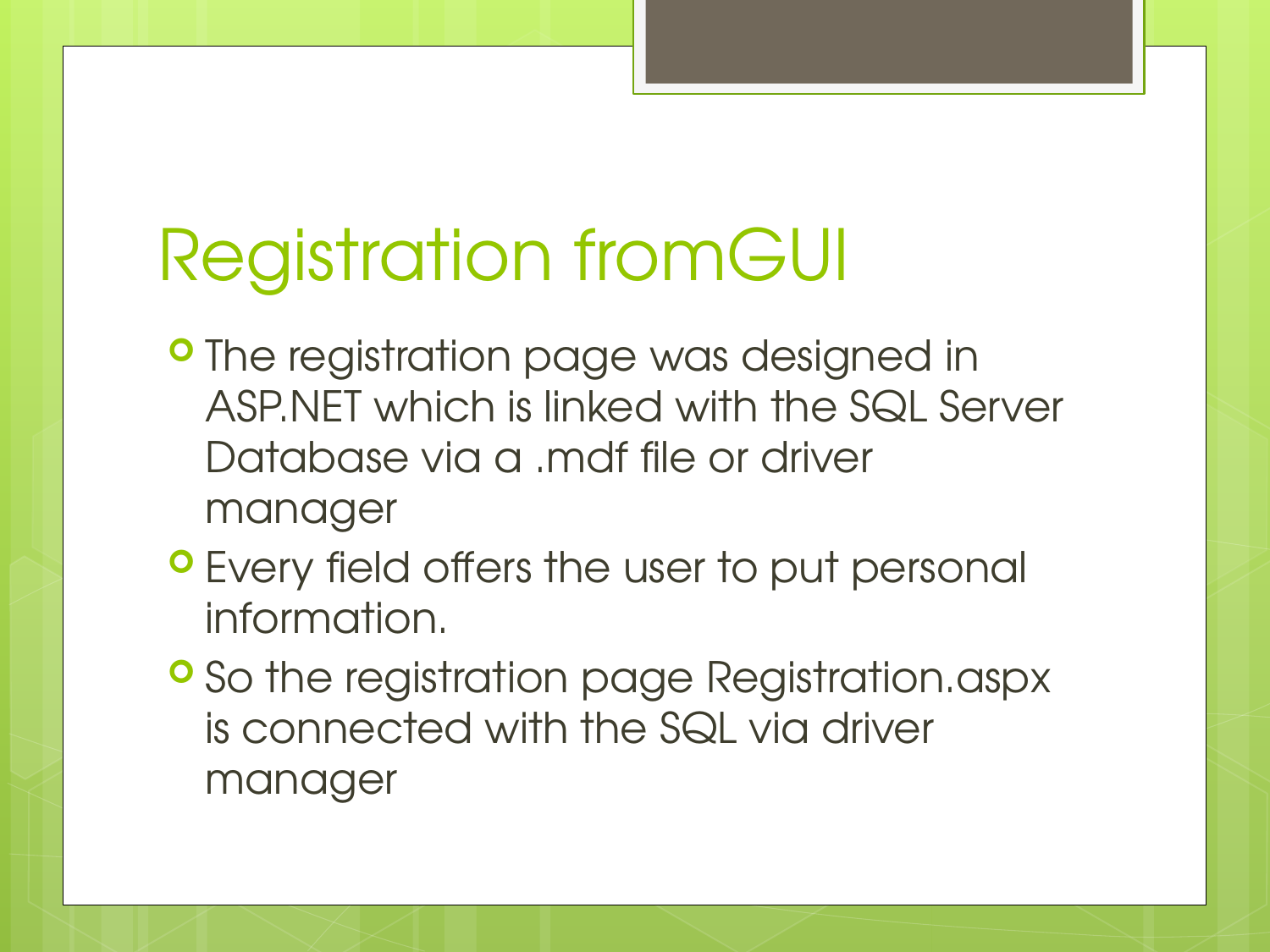

# Registration fromGUI
The registration page was designed in ASP.NET which is linked with the SQL Server Database via a .mdf file or driver manager
Every field offers the user to put personal information.
So the registration page Registration.aspx is connected with the SQL via driver manager